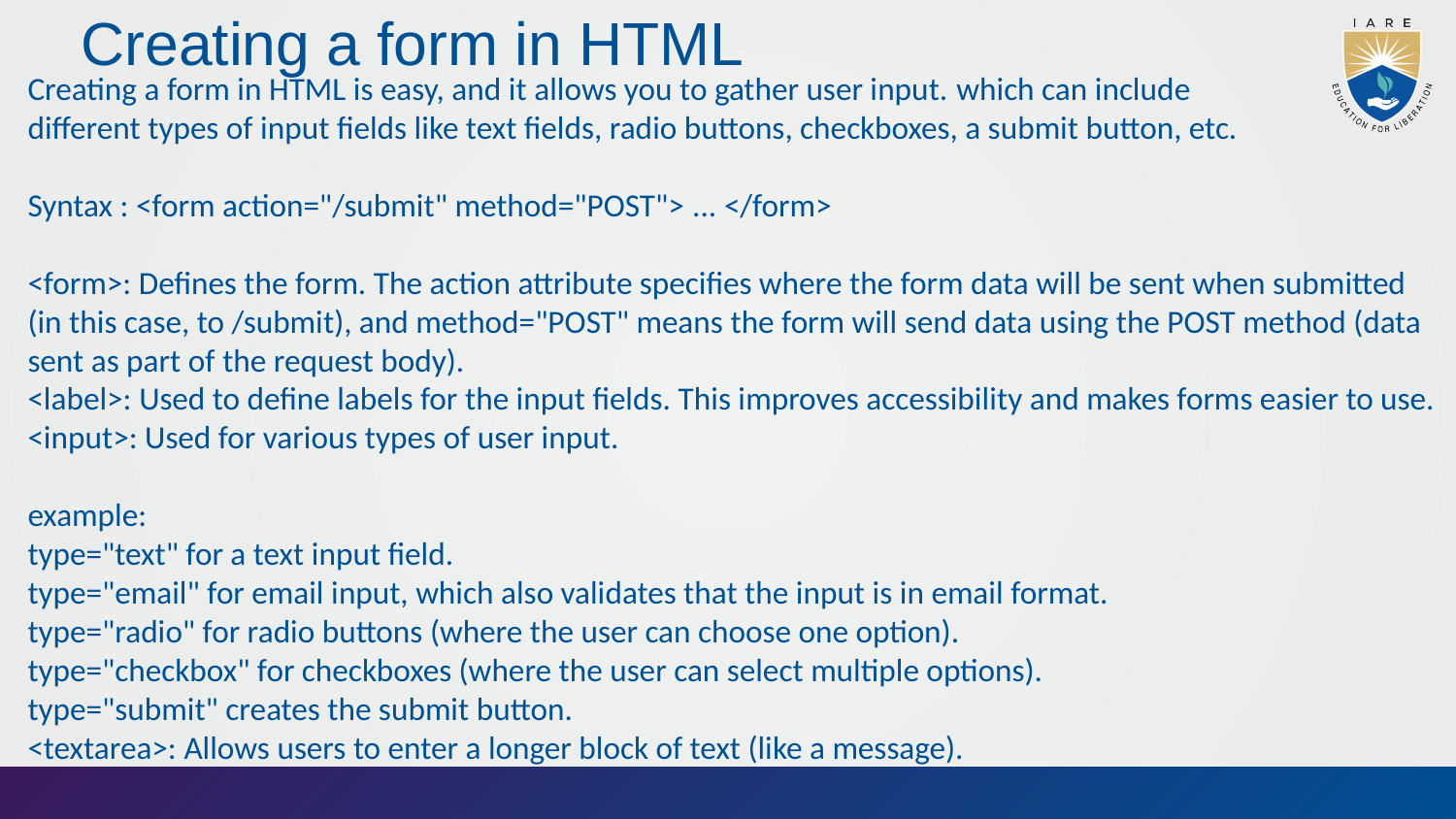

# Creating a form in HTML
Creating a form in HTML is easy, and it allows you to gather user input. which can include
different types of input fields like text fields, radio buttons, checkboxes, a submit button, etc.

Syntax : <form action="/submit" method="POST"> ... </form>

<form>: Defines the form. The action attribute specifies where the form data will be sent when submitted (in this case, to /submit), and method="POST" means the form will send data using the POST method (data sent as part of the request body).
<label>: Used to define labels for the input fields. This improves accessibility and makes forms easier to use.
<input>: Used for various types of user input.

example:
type="text" for a text input field.
type="email" for email input, which also validates that the input is in email format.
type="radio" for radio buttons (where the user can choose one option).
type="checkbox" for checkboxes (where the user can select multiple options).
type="submit" creates the submit button.
<textarea>: Allows users to enter a longer block of text (like a message).

9